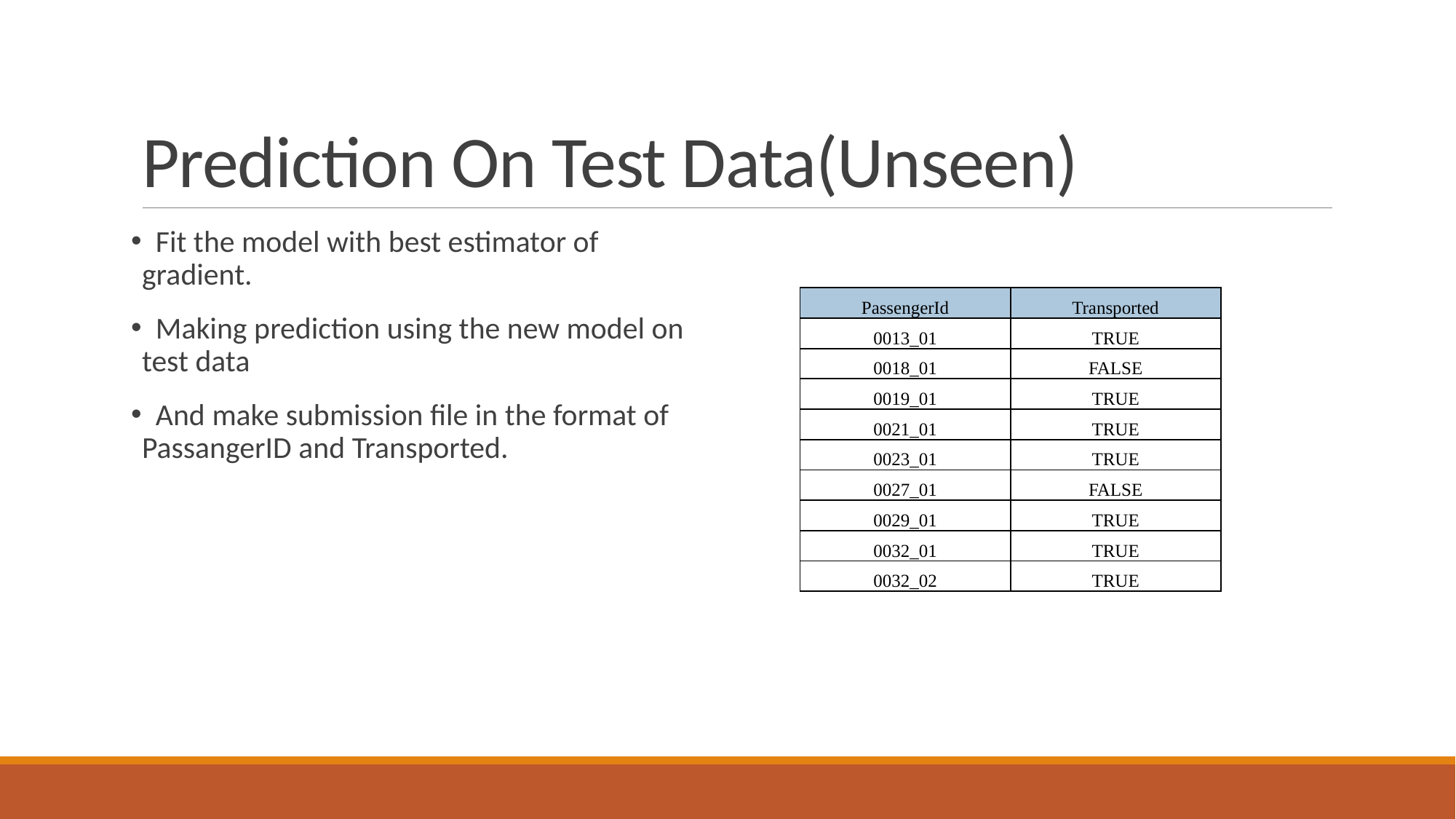

# Prediction On Test Data(Unseen)
  Fit the model with best estimator of gradient.
  Making prediction using the new model on test data
  And make submission file in the format of PassangerID and Transported.

| PassengerId | Transported |
| --- | --- |
| 0013\_01 | TRUE |
| 0018\_01 | FALSE |
| 0019\_01 | TRUE |
| 0021\_01 | TRUE |
| 0023\_01 | TRUE |
| 0027\_01 | FALSE |
| 0029\_01 | TRUE |
| 0032\_01 | TRUE |
| 0032\_02 | TRUE |